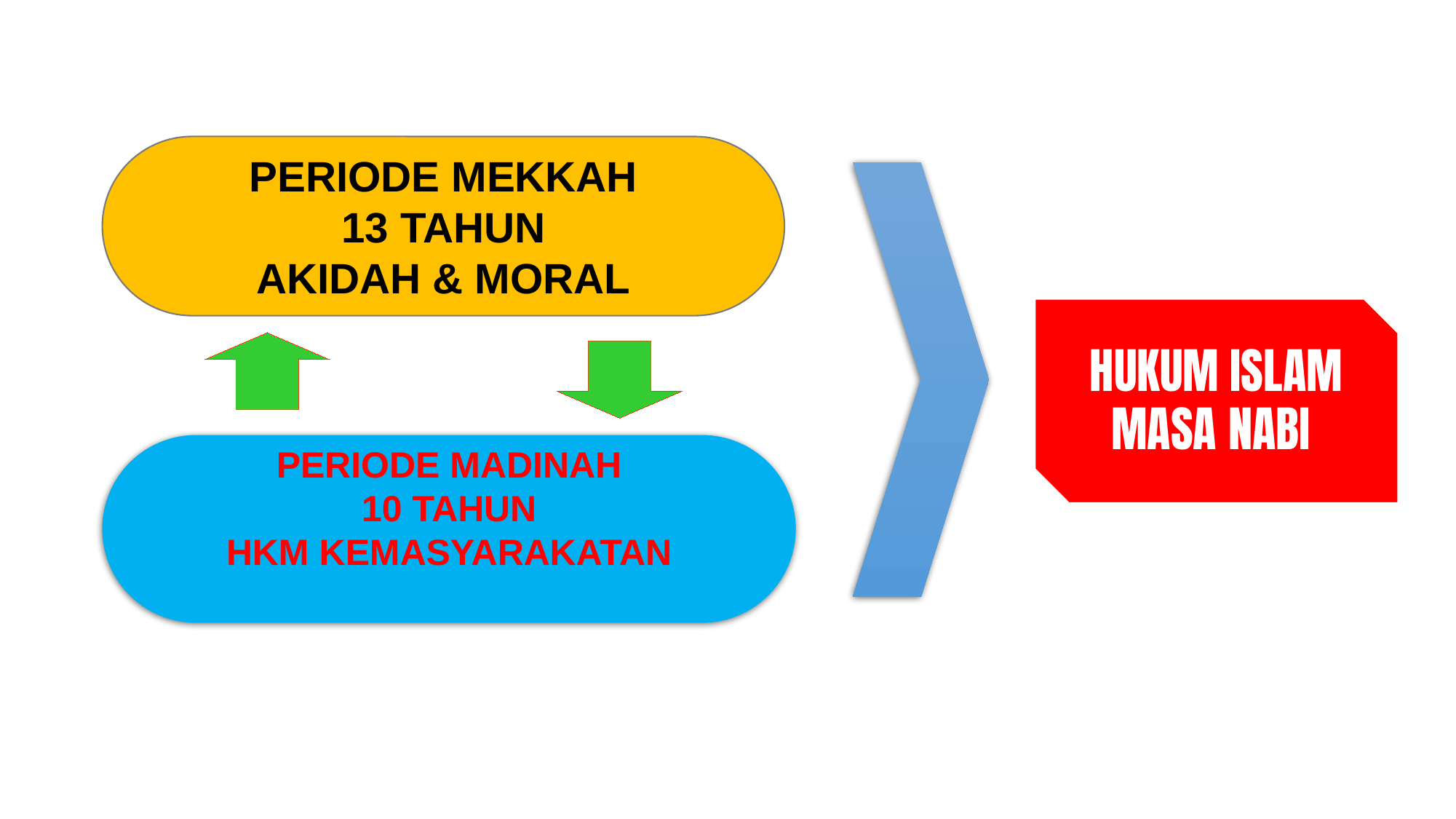

PERIODE MEKKAH
13 TAHUN
AKIDAH & MORAL

HUKUM ISLAM MASA NABI

PERIODE MADINAH
10 TAHUN
HKM KEMASYARAKATAN